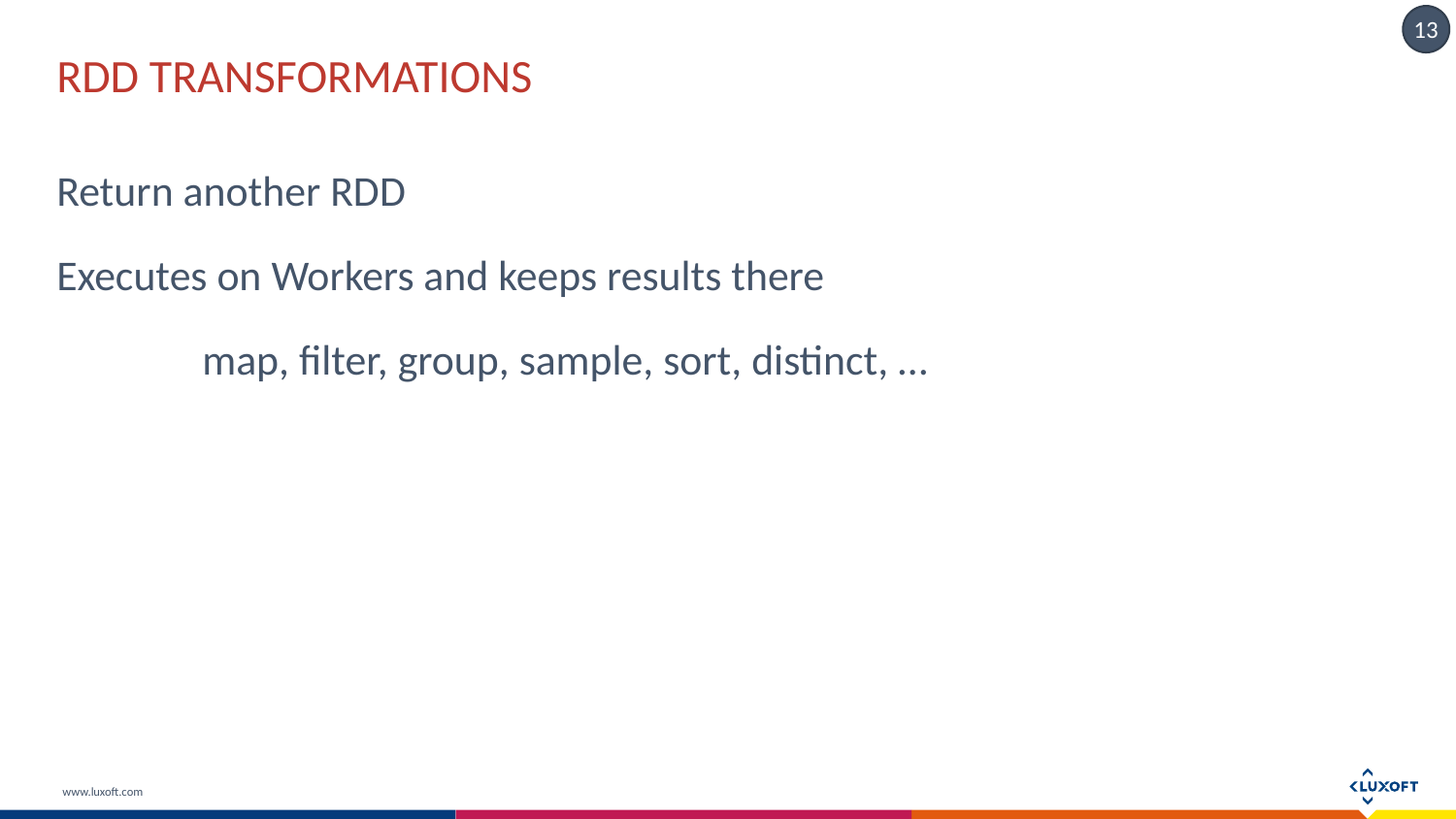

# RDD TRANSFORMATIONS
Return another RDD
Executes on Workers and keeps results there
	map, filter, group, sample, sort, distinct, …